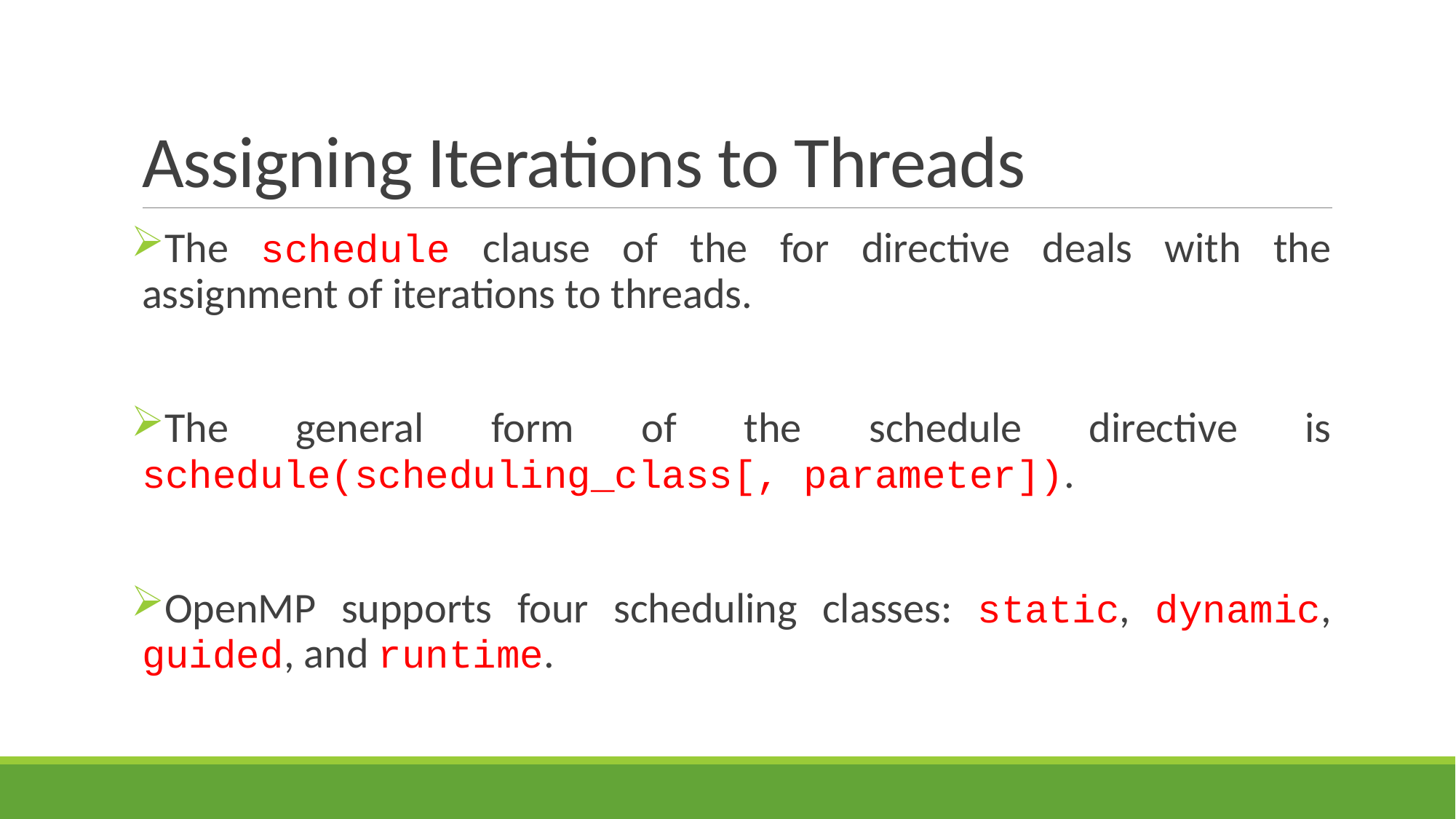

# Assigning Iterations to Threads
The schedule clause of the for directive deals with the assignment of iterations to threads.

The general form of the schedule directive is schedule(scheduling_class[, parameter]).

OpenMP supports four scheduling classes: static, dynamic, guided, and runtime.